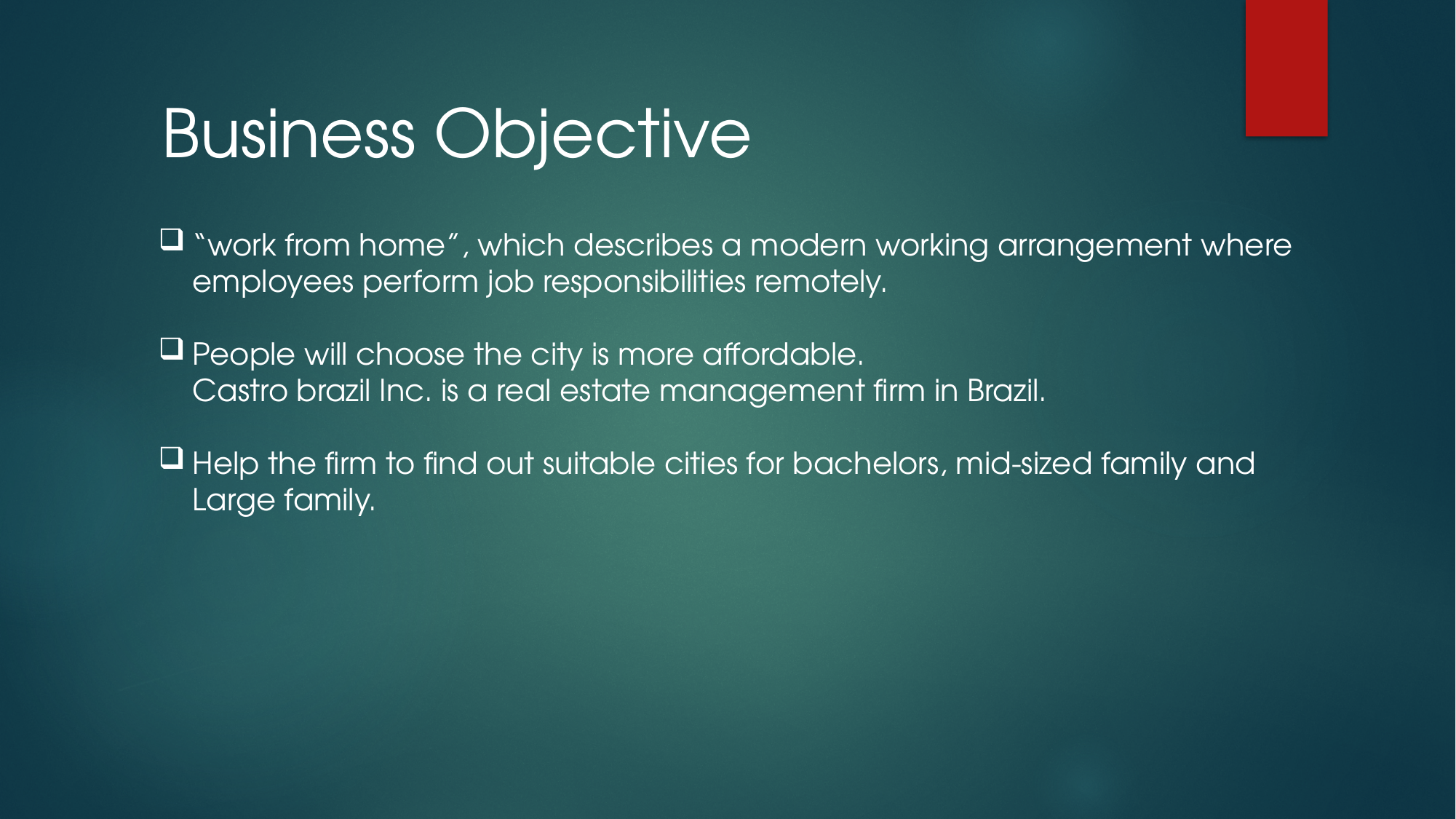

Business Objective
“work from home”, which describes a modern working arrangement where employees perform job responsibilities remotely.

People will choose the city is more affordable.
Castro brazil Inc. is a real estate management firm in Brazil.

Help the firm to find out suitable cities for bachelors, mid-sized family and Large family.